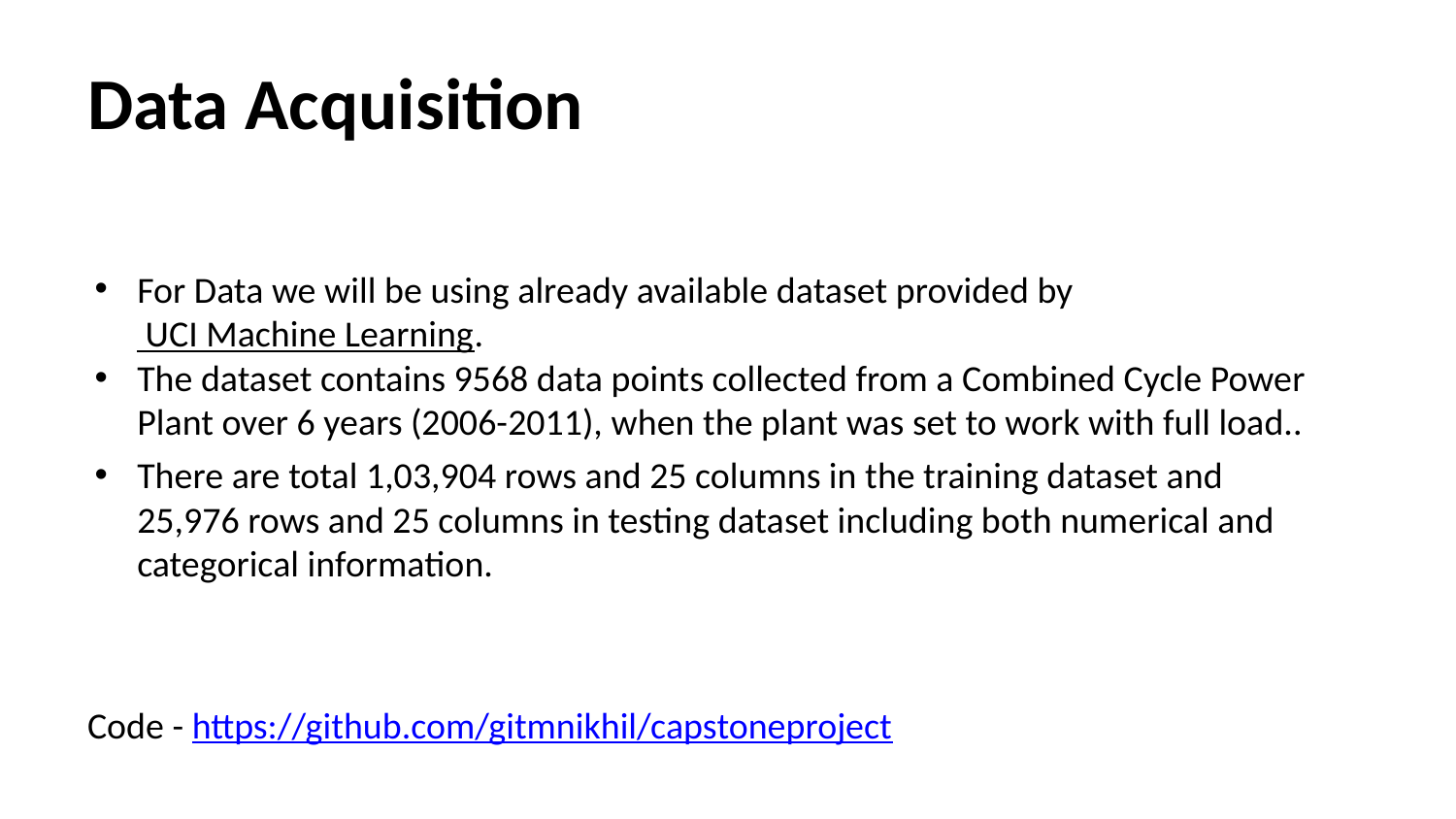

# Data Acquisition
For Data we will be using already available dataset provided by UCI Machine Learning.
The dataset contains 9568 data points collected from a Combined Cycle Power Plant over 6 years (2006-2011), when the plant was set to work with full load..
There are total 1,03,904 rows and 25 columns in the training dataset and 25,976 rows and 25 columns in testing dataset including both numerical and categorical information.

Code - https://github.com/gitmnikhil/capstoneproject